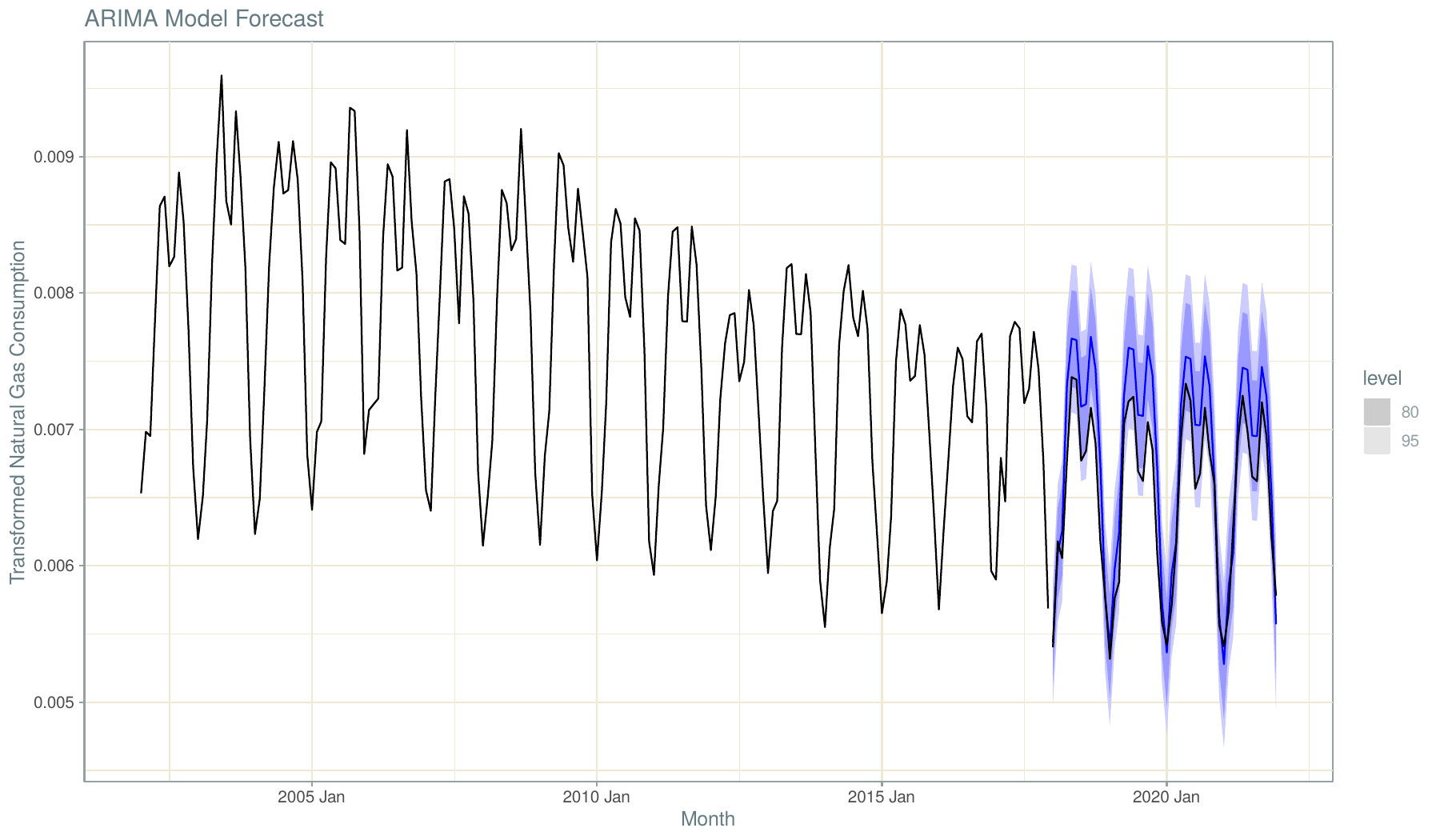

ARIMA Model Forecast

0.009

Transformed Natural Gas Consumption
0.008

level
80
95

0.007

0.006

0.005

2005 Jan
2010 Jan
2015 Jan
2020 Jan
Month